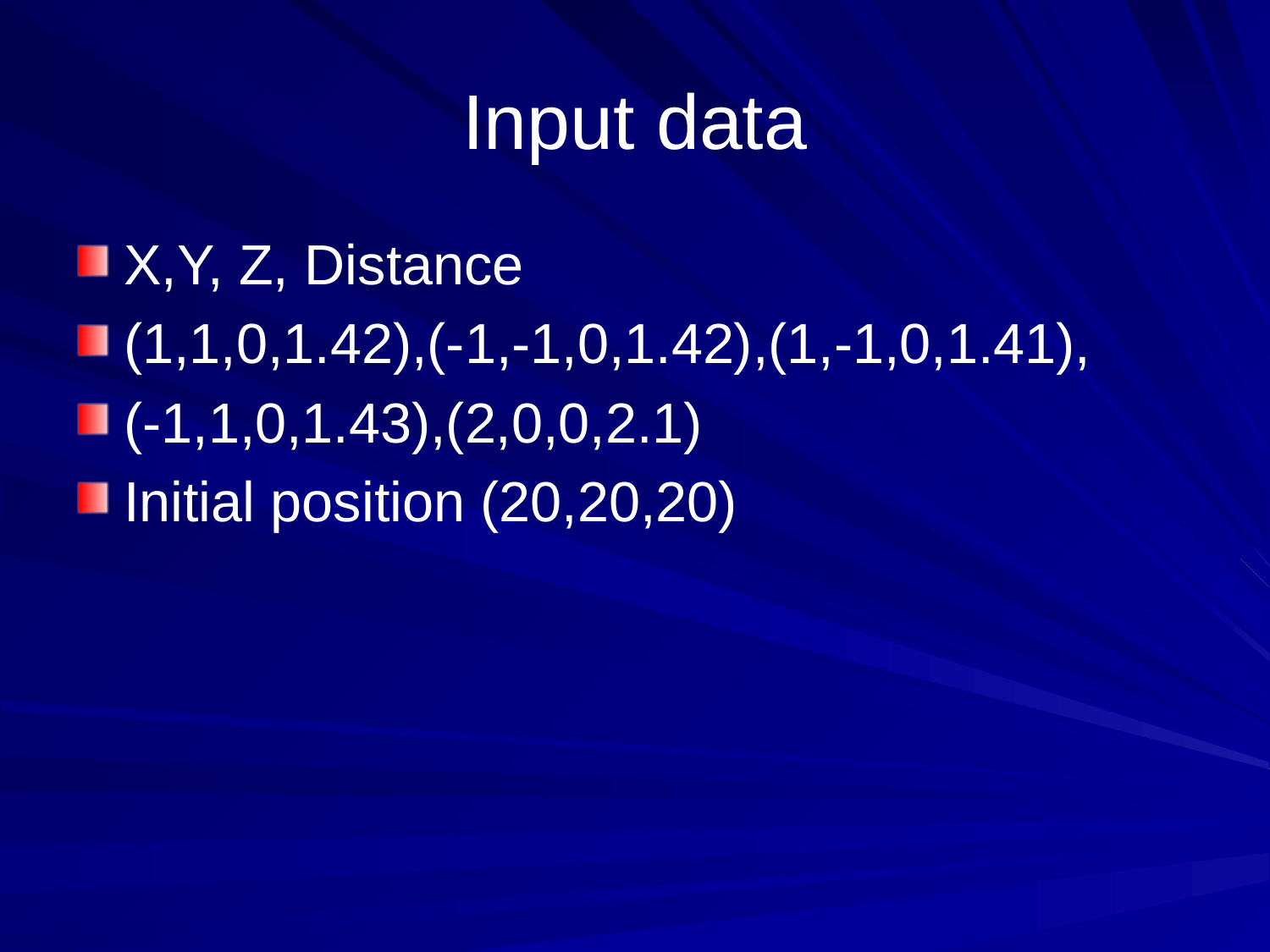

# Input data
X,Y, Z, Distance
(1,1,0,1.42),(-1,-1,0,1.42),(1,-1,0,1.41),
(-1,1,0,1.43),(2,0,0,2.1)
Initial position (20,20,20)